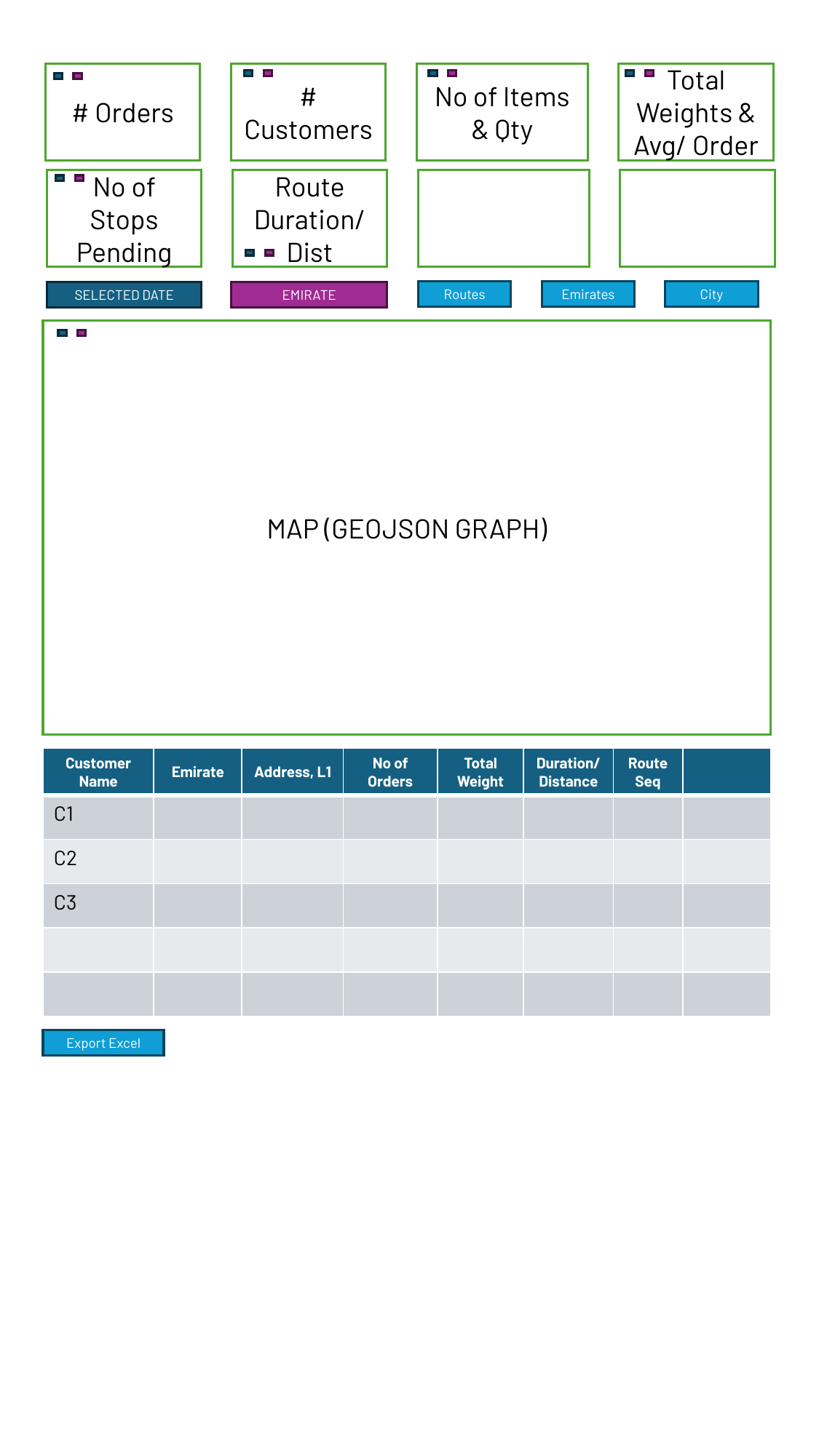

# Orders
# Customers
No of Items & Qty
Total Weights & Avg/ Order

No of Stops Pending
Route Duration/ Dist

Routes
Emirates
City
SELECTED DATE
EMIRATE
MAP (GEOJSON GRAPH)

| Customer Name | Emirate | Address, L1 | No of Orders | Total Weight | Duration/ Distance | Route Seq |  |
| --- | --- | --- | --- | --- | --- | --- | --- |
| C1 |  |  |  |  |  |  |  |
| C2 |  |  |  |  |  |  |  |
| C3 |  |  |  |  |  |  |  |
|  |  |  |  |  |  |  |  |
|  |  |  |  |  |  |  |  |
Export Excel